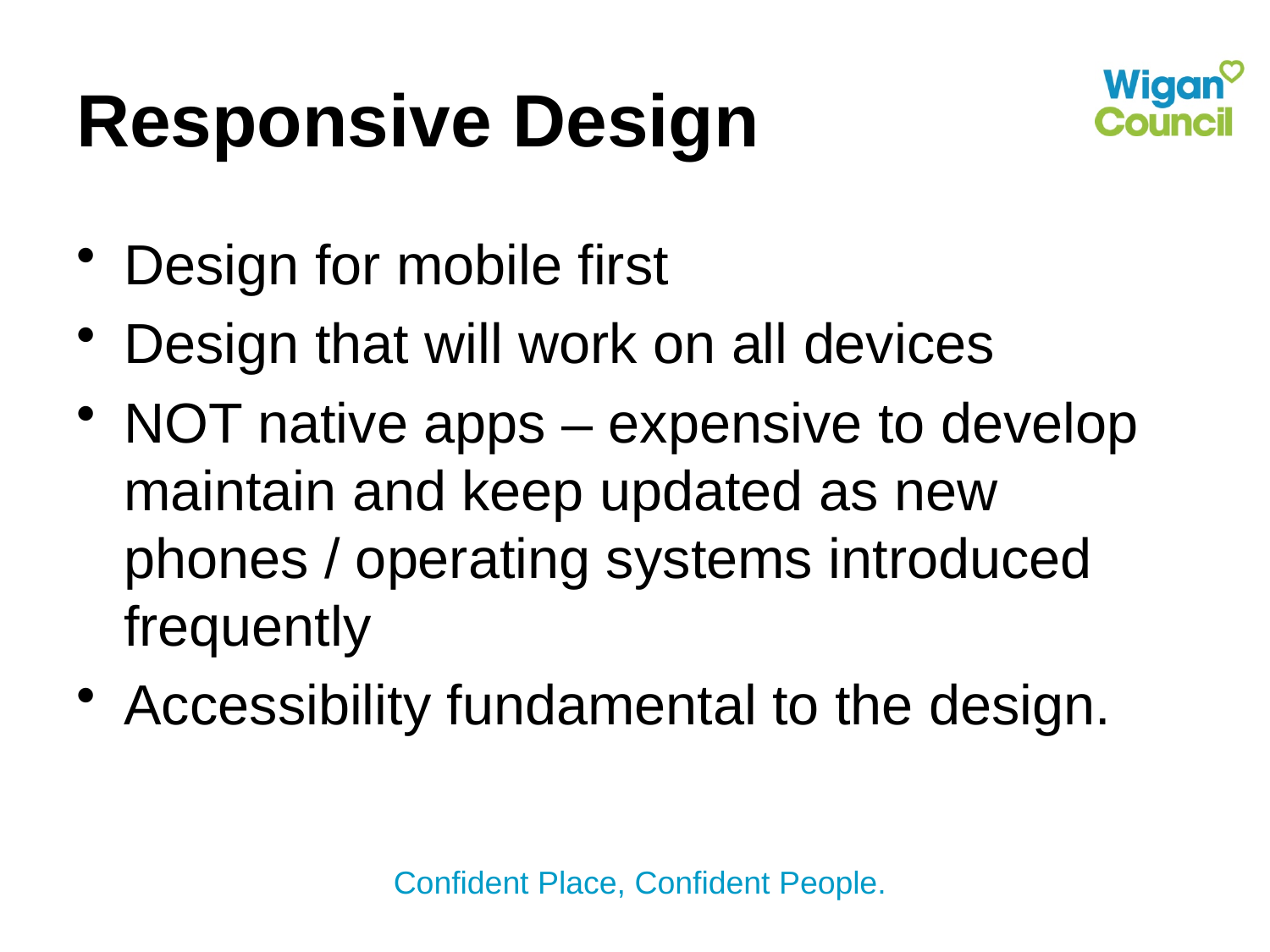

# Responsive Design
Design for mobile first
Design that will work on all devices
NOT native apps – expensive to develop maintain and keep updated as new phones / operating systems introduced frequently
Accessibility fundamental to the design.